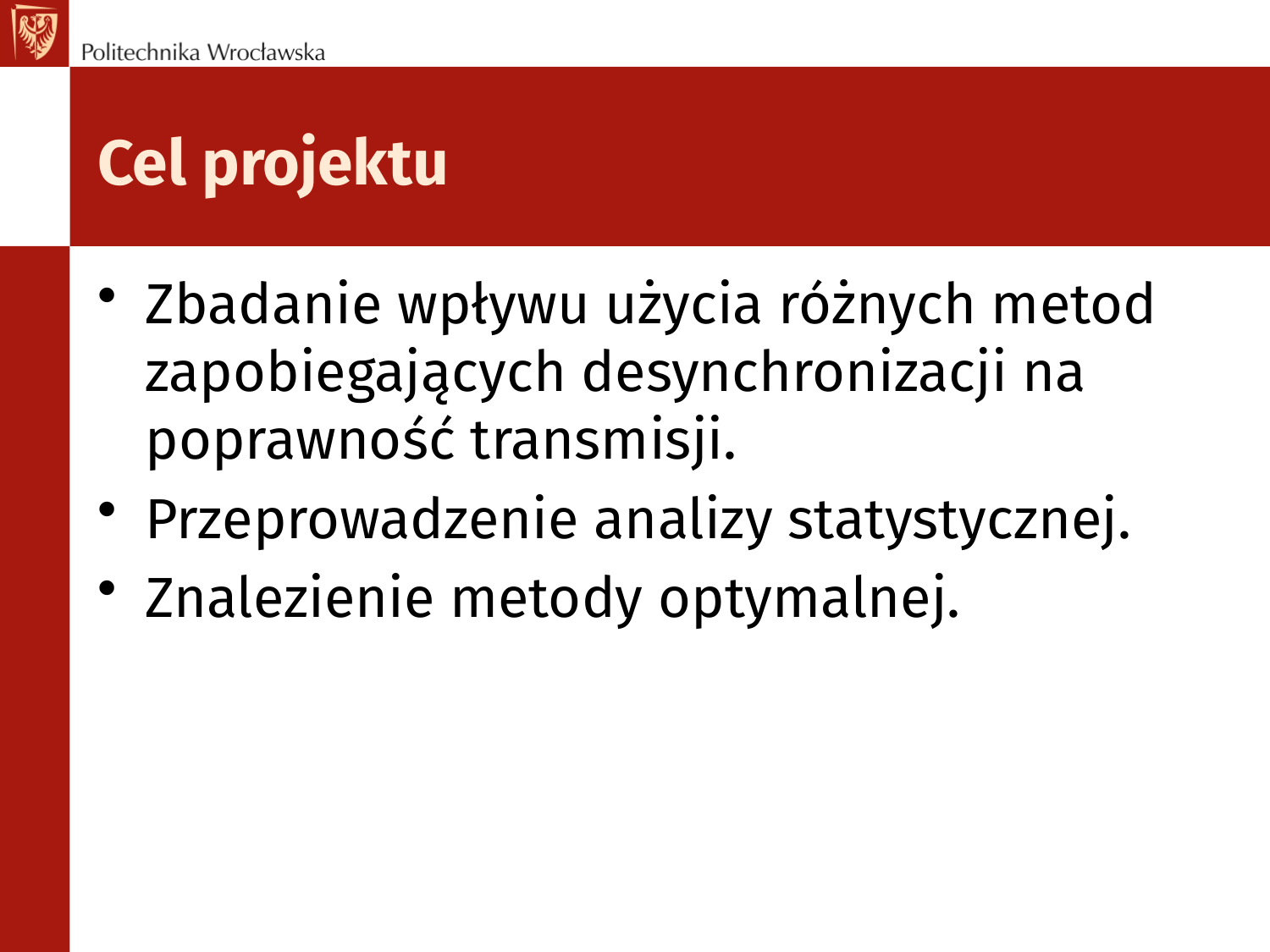

# Cel projektu
Zbadanie wpływu użycia różnych metod zapobiegających desynchronizacji na poprawność transmisji.
Przeprowadzenie analizy statystycznej.
Znalezienie metody optymalnej.